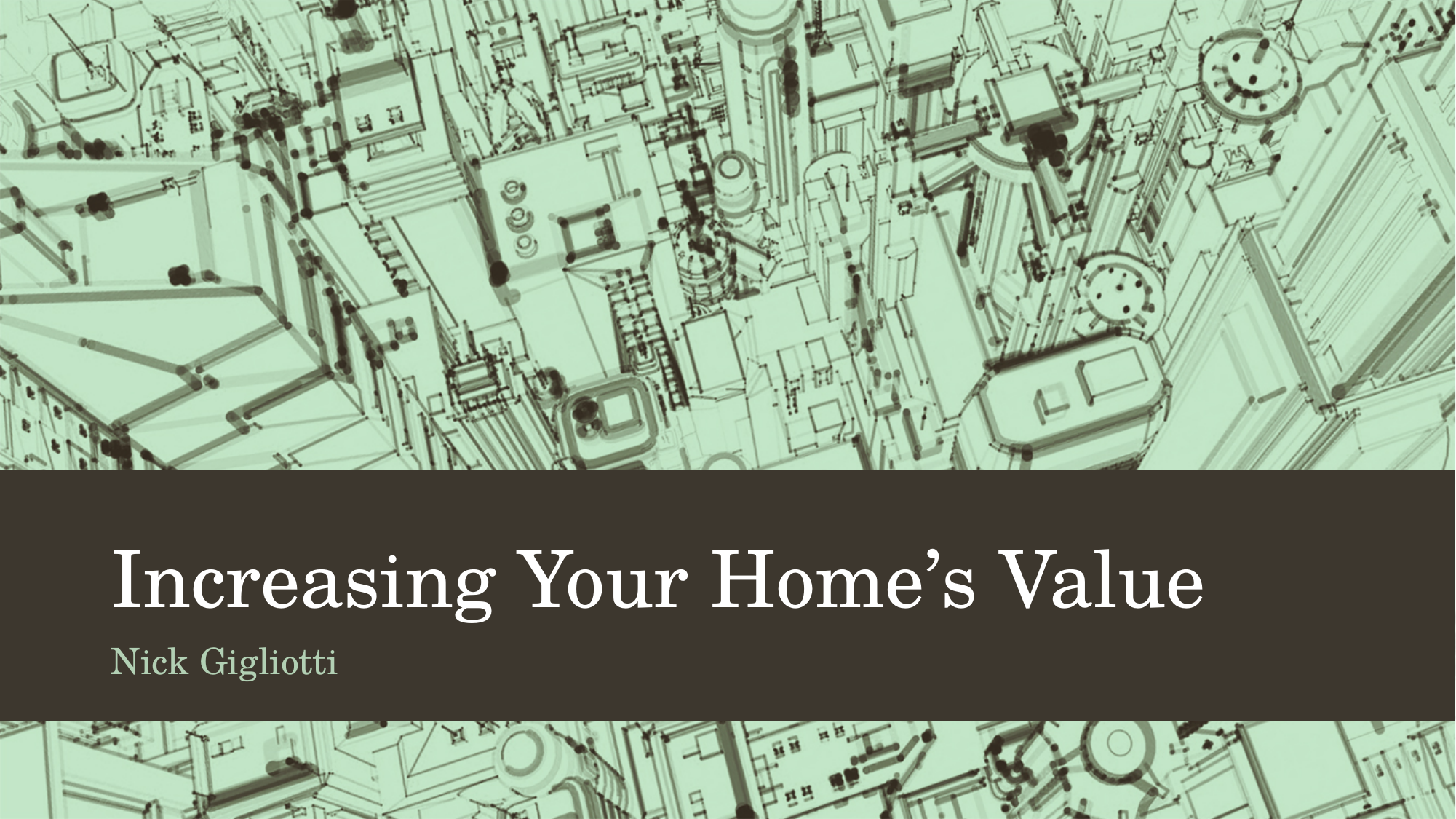

# Increasing Your Home’s Value
Nick Gigliotti